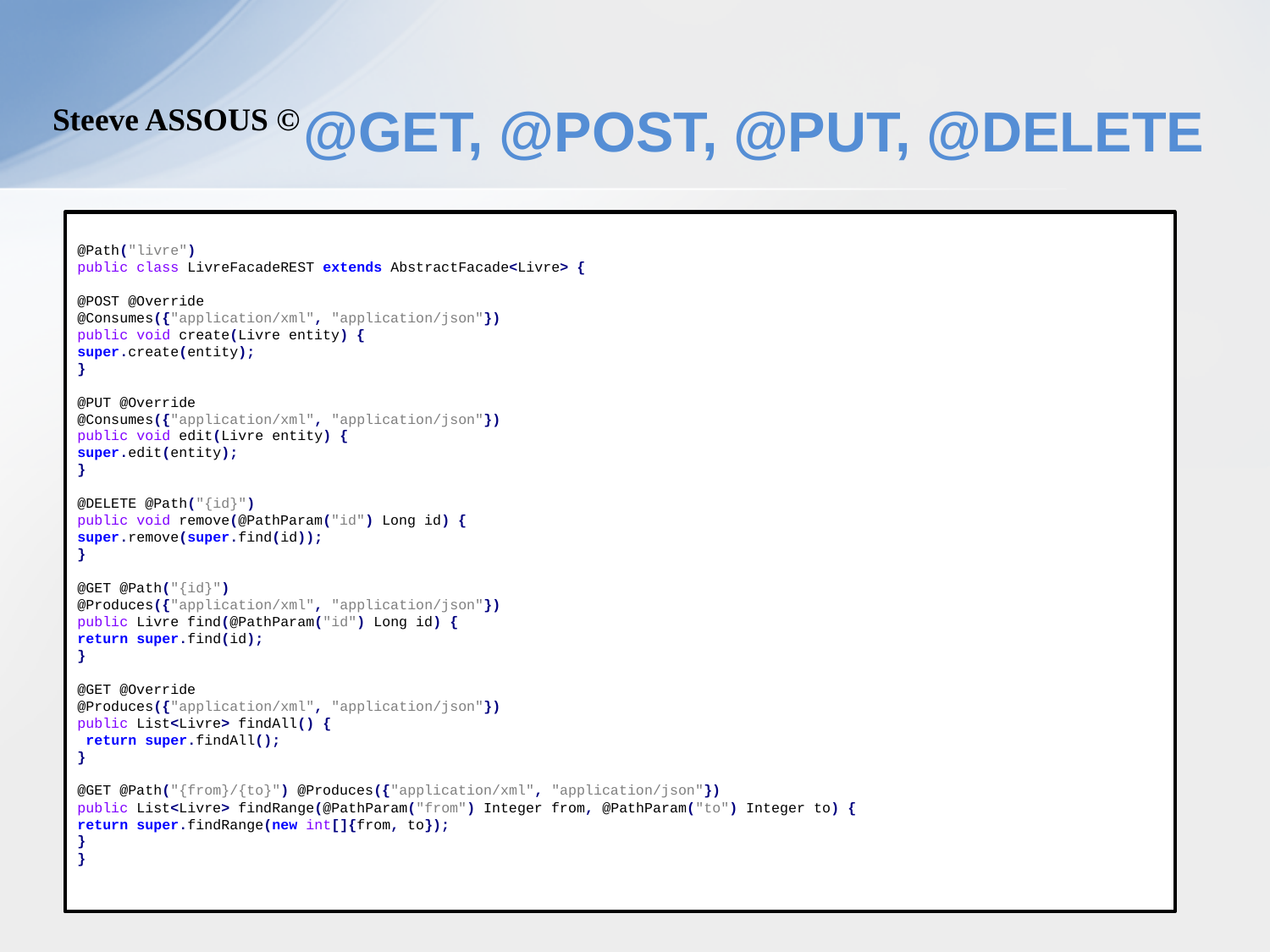

# @GET, @POST, @PUT, @DELETE
@Path("livre")
public class LivreFacadeREST extends AbstractFacade<Livre> {

@POST @Override
@Consumes({"application/xml", "application/json"})
public void create(Livre entity) {
super.create(entity);
}

@PUT @Override
@Consumes({"application/xml", "application/json"})
public void edit(Livre entity) {
super.edit(entity);
}

@DELETE @Path("{id}")
public void remove(@PathParam("id") Long id) {
super.remove(super.find(id));
}

@GET @Path("{id}")
@Produces({"application/xml", "application/json"})
public Livre find(@PathParam("id") Long id) {
return super.find(id);
}

@GET @Override
@Produces({"application/xml", "application/json"})
public List<Livre> findAll() {
 return super.findAll();
}

@GET @Path("{from}/{to}") @Produces({"application/xml", "application/json"})
public List<Livre> findRange(@PathParam("from") Integer from, @PathParam("to") Integer to) {
return super.findRange(new int[]{from, to});
}
}